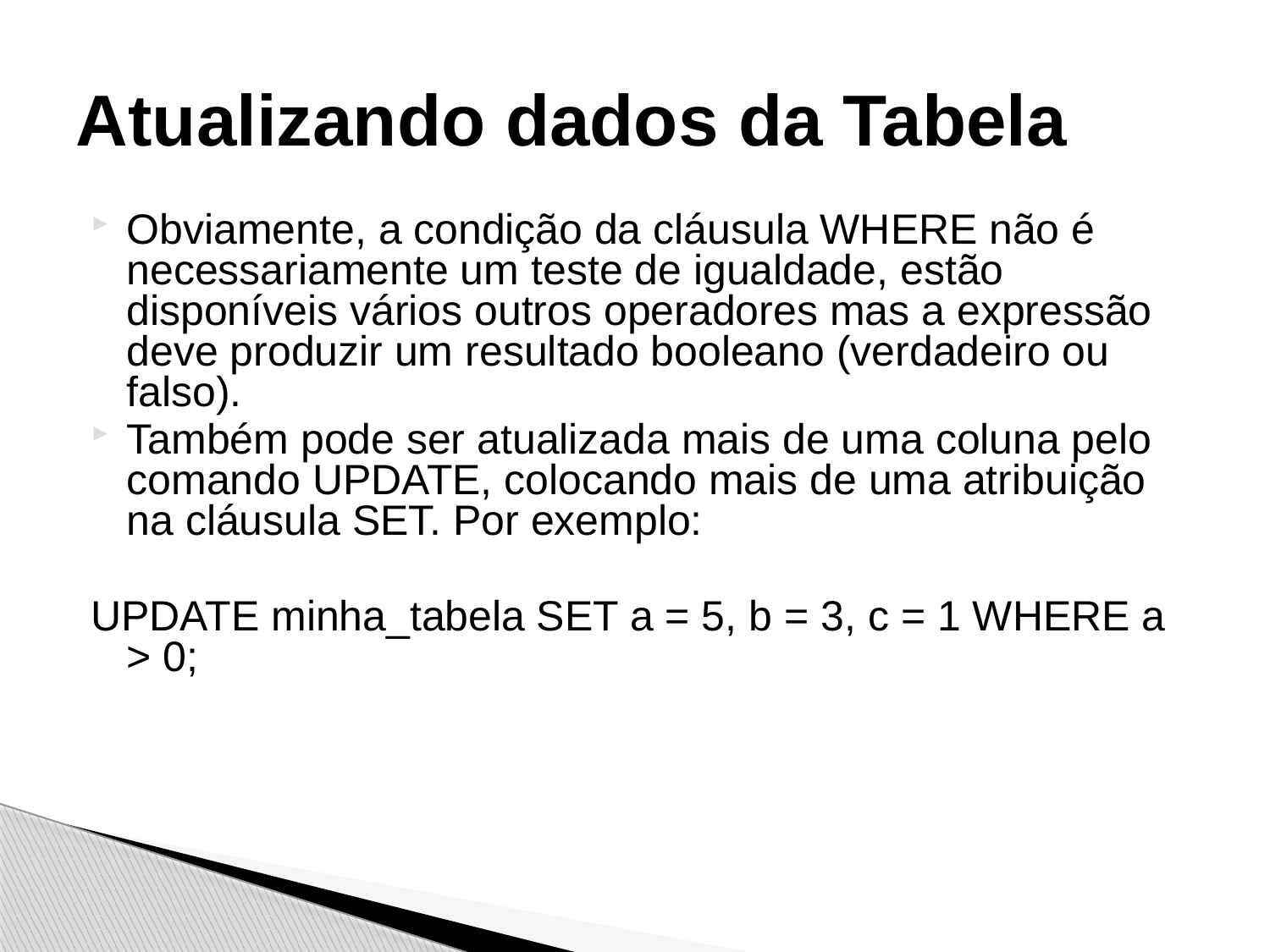

# Atualizando dados da Tabela
Obviamente, a condição da cláusula WHERE não é necessariamente um teste de igualdade, estão disponíveis vários outros operadores mas a expressão deve produzir um resultado booleano (verdadeiro ou falso).
Também pode ser atualizada mais de uma coluna pelo comando UPDATE, colocando mais de uma atribuição na cláusula SET. Por exemplo:

UPDATE minha_tabela SET a = 5, b = 3, c = 1 WHERE a > 0;